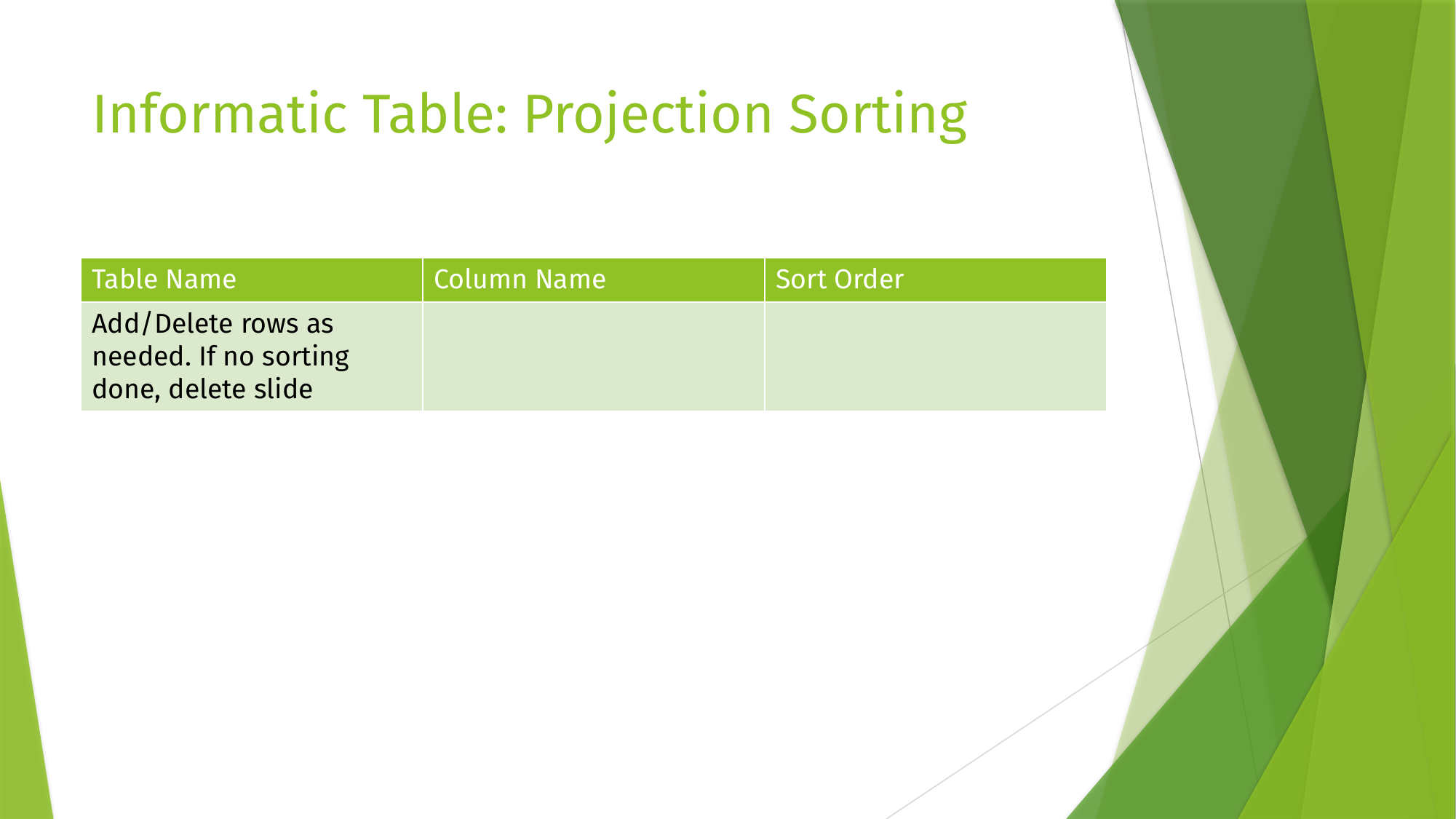

# Informatic Table: Projection Sorting
| Table Name | Column Name | Sort Order |
| --- | --- | --- |
| Add/Delete rows as needed. If no sorting done, delete slide |  |  |